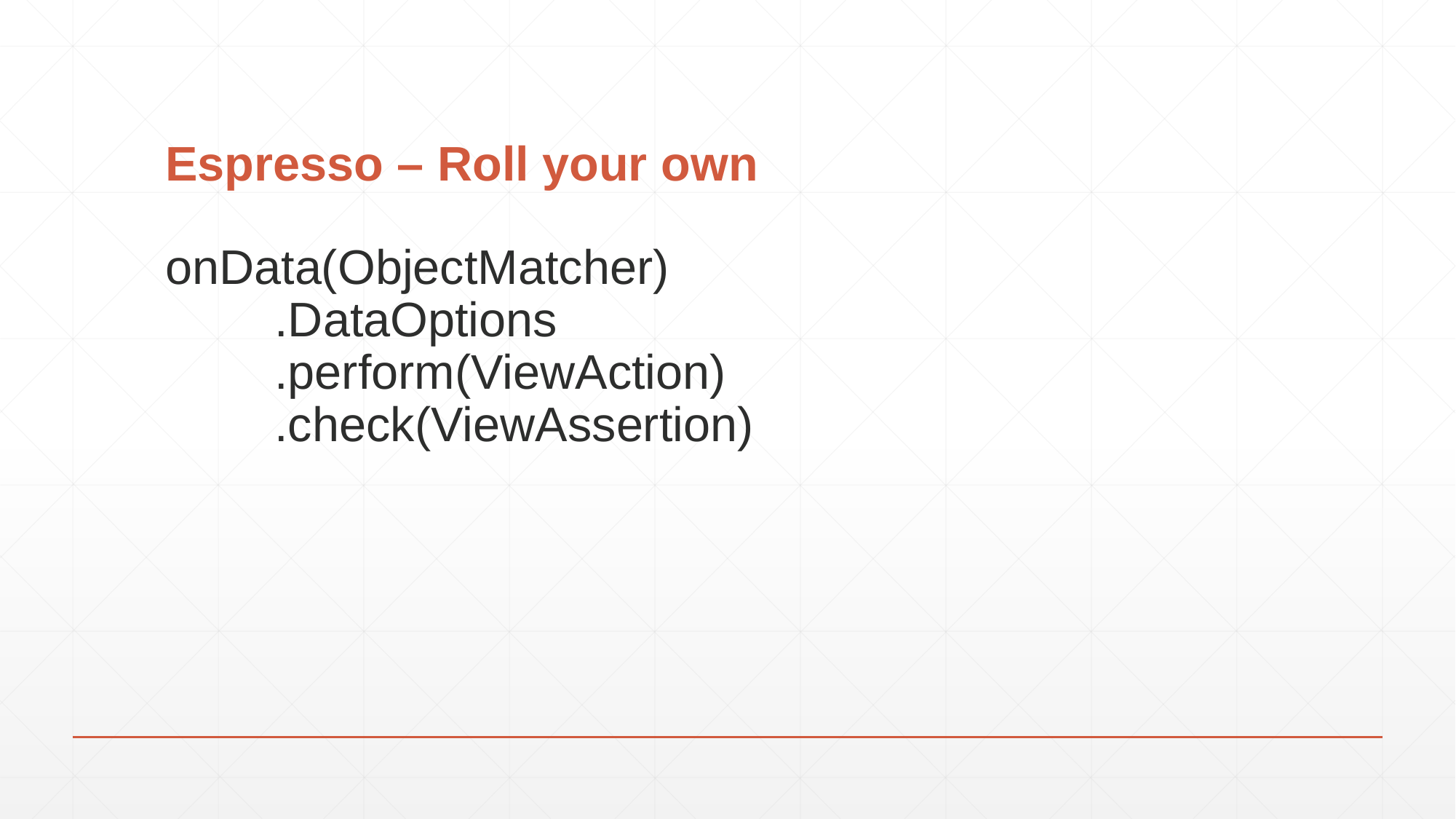

# Espresso – Roll your own
onData(ObjectMatcher)
	.DataOptions
	.perform(ViewAction)
	.check(ViewAssertion)